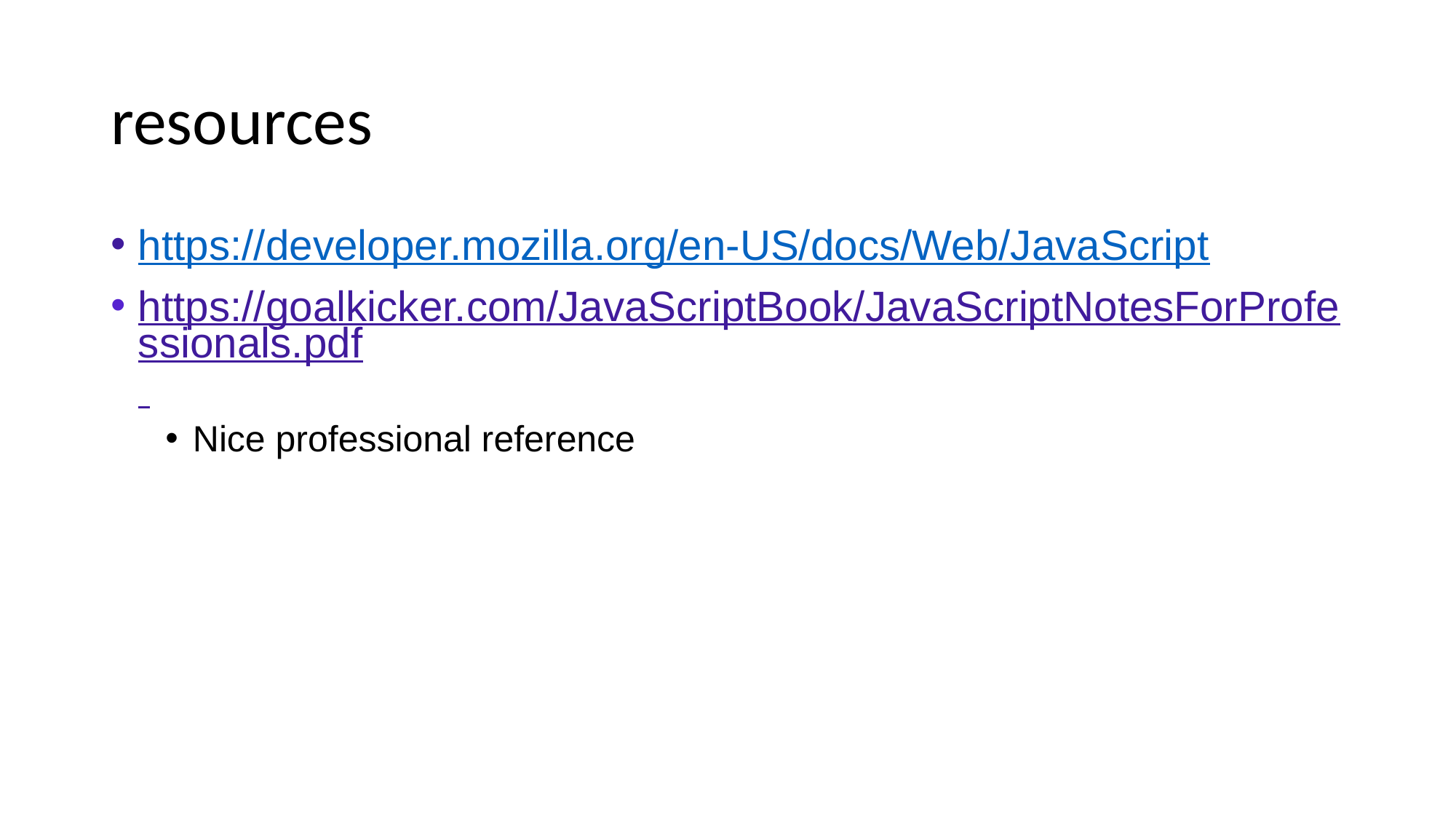

# resources
https://developer.mozilla.org/en-US/docs/Web/JavaScript
https://goalkicker.com/JavaScriptBook/JavaScriptNotesForProfessionals.pdf
Nice professional reference